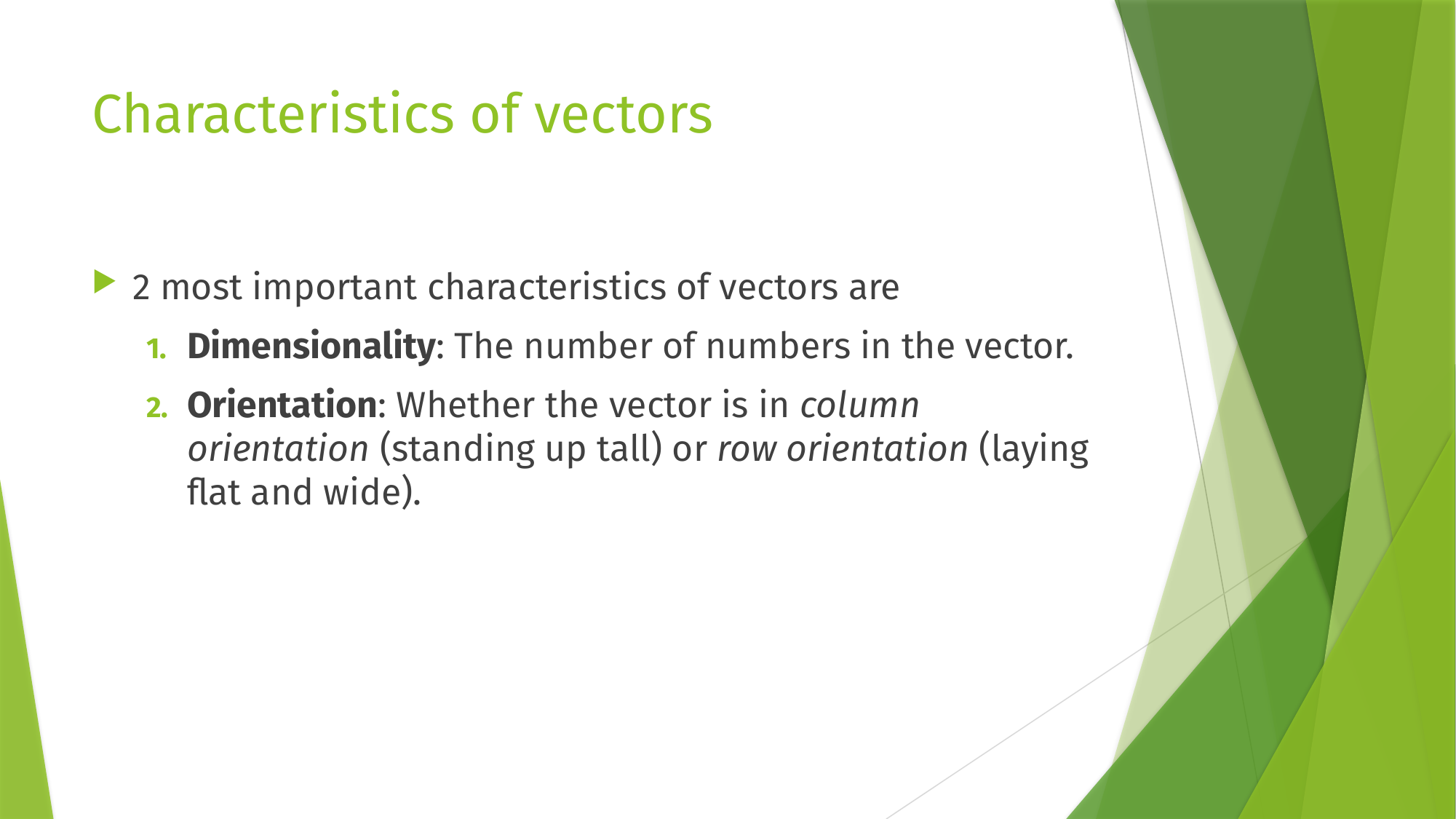

# Characteristics of vectors
2 most important characteristics of vectors are
Dimensionality: The number of numbers in the vector.
Orientation: Whether the vector is in column orientation (standing up tall) or row orientation (laying flat and wide).